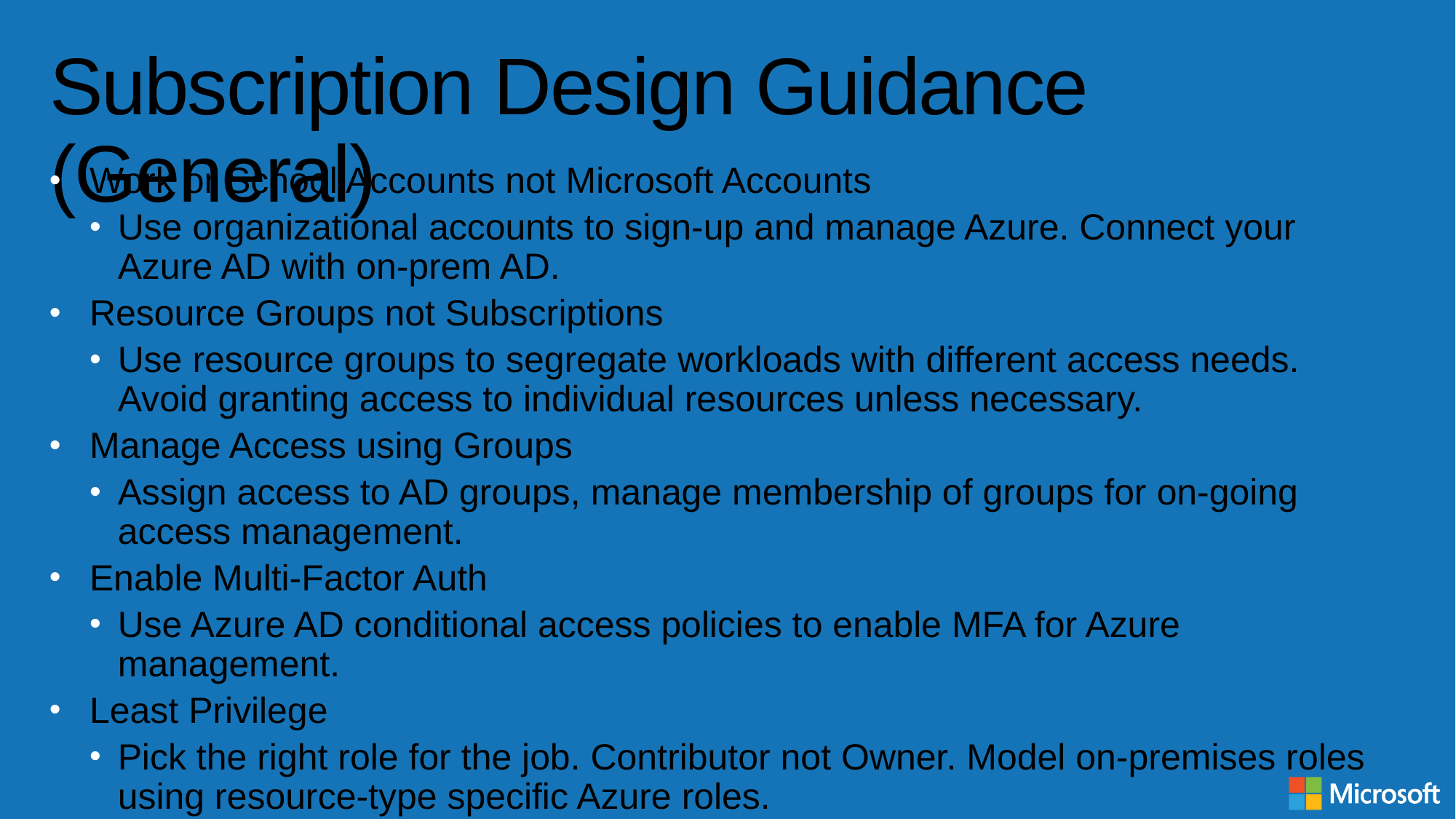

# Subscription Design Guidance (General)
Work or School Accounts not Microsoft Accounts
Use organizational accounts to sign-up and manage Azure. Connect your Azure AD with on-prem AD.
Resource Groups not Subscriptions
Use resource groups to segregate workloads with different access needs. Avoid granting access to individual resources unless necessary.
Manage Access using Groups
Assign access to AD groups, manage membership of groups for on-going access management.
Enable Multi-Factor Auth
Use Azure AD conditional access policies to enable MFA for Azure management.
Least Privilege
Pick the right role for the job. Contributor not Owner. Model on-premises roles using resource-type specific Azure roles.